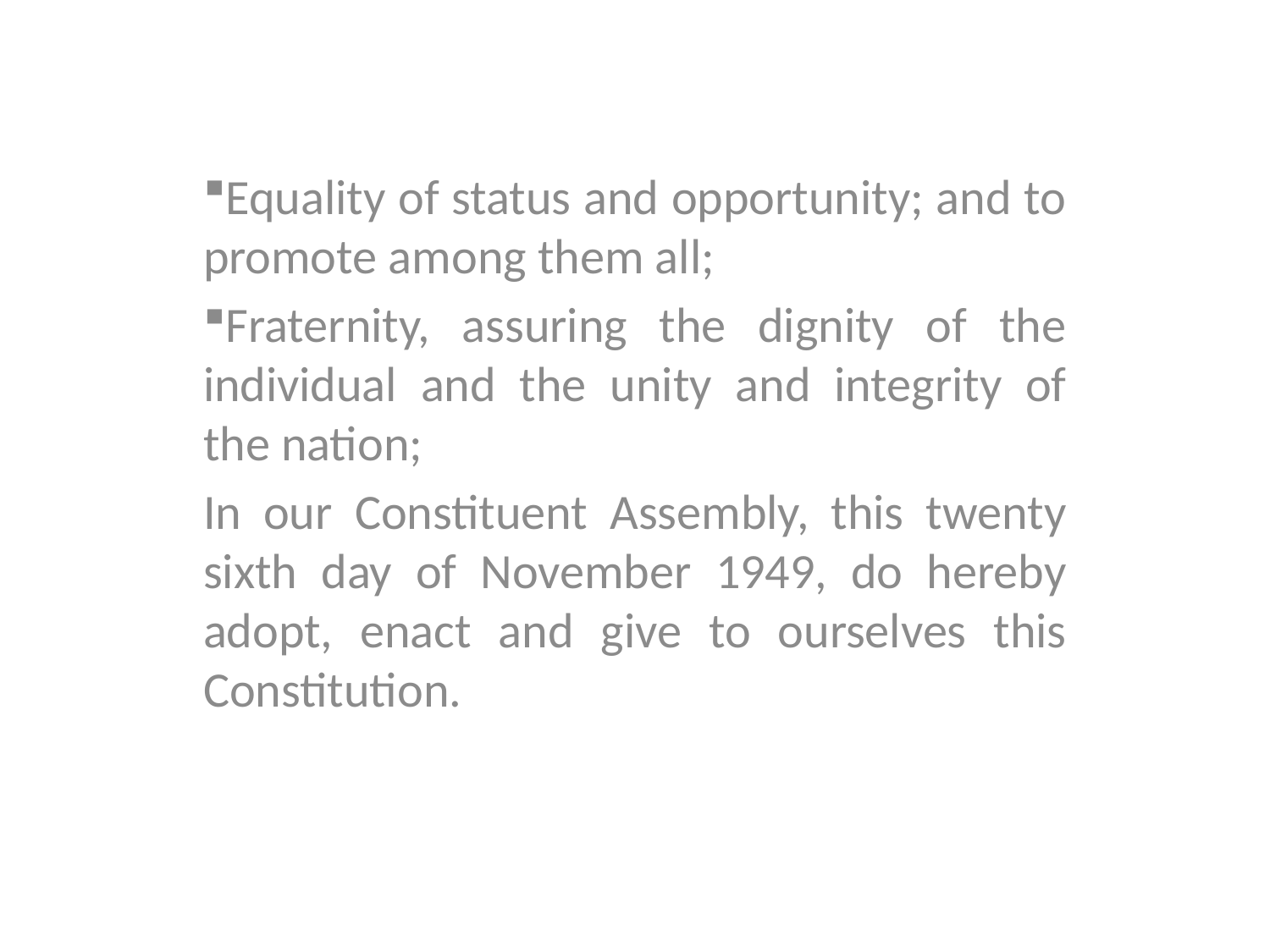

Equality of status and opportunity; and to promote among them all;
Fraternity, assuring the dignity of the individual and the unity and integrity of the nation;
In our Constituent Assembly, this twenty sixth day of November 1949, do hereby adopt, enact and give to ourselves this Constitution.